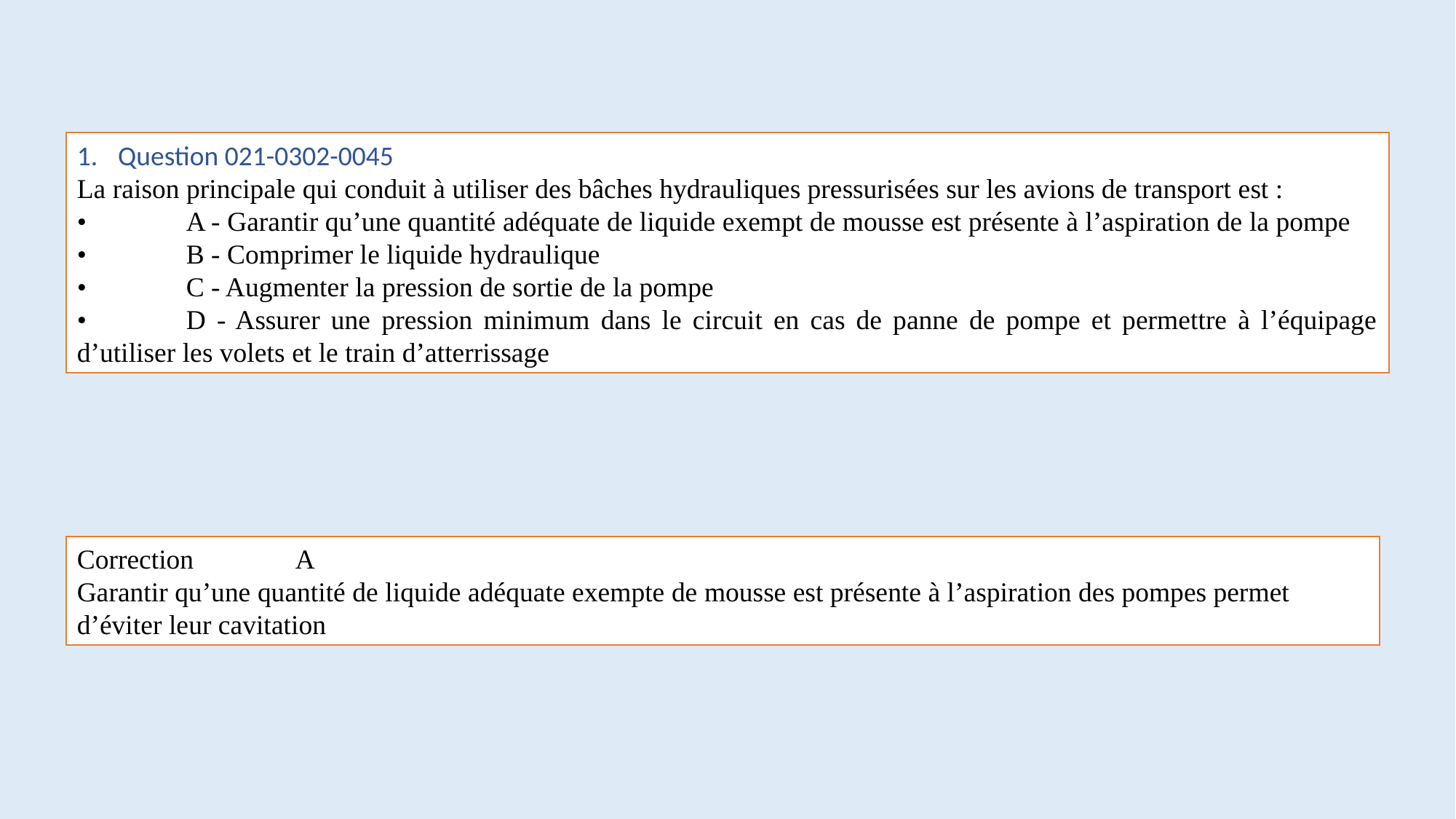

#
Question 021-0302-0045
La raison principale qui conduit à utiliser des bâches hydrauliques pressurisées sur les avions de transport est :
•	A - Garantir qu’une quantité adéquate de liquide exempt de mousse est présente à l’aspiration de la pompe
•	B - Comprimer le liquide hydraulique
•	C - Augmenter la pression de sortie de la pompe
•	D - Assurer une pression minimum dans le circuit en cas de panne de pompe et permettre à l’équipage d’utiliser les volets et le train d’atterrissage
Correction	A
Garantir qu’une quantité de liquide adéquate exempte de mousse est présente à l’aspiration des pompes permet d’éviter leur cavitation